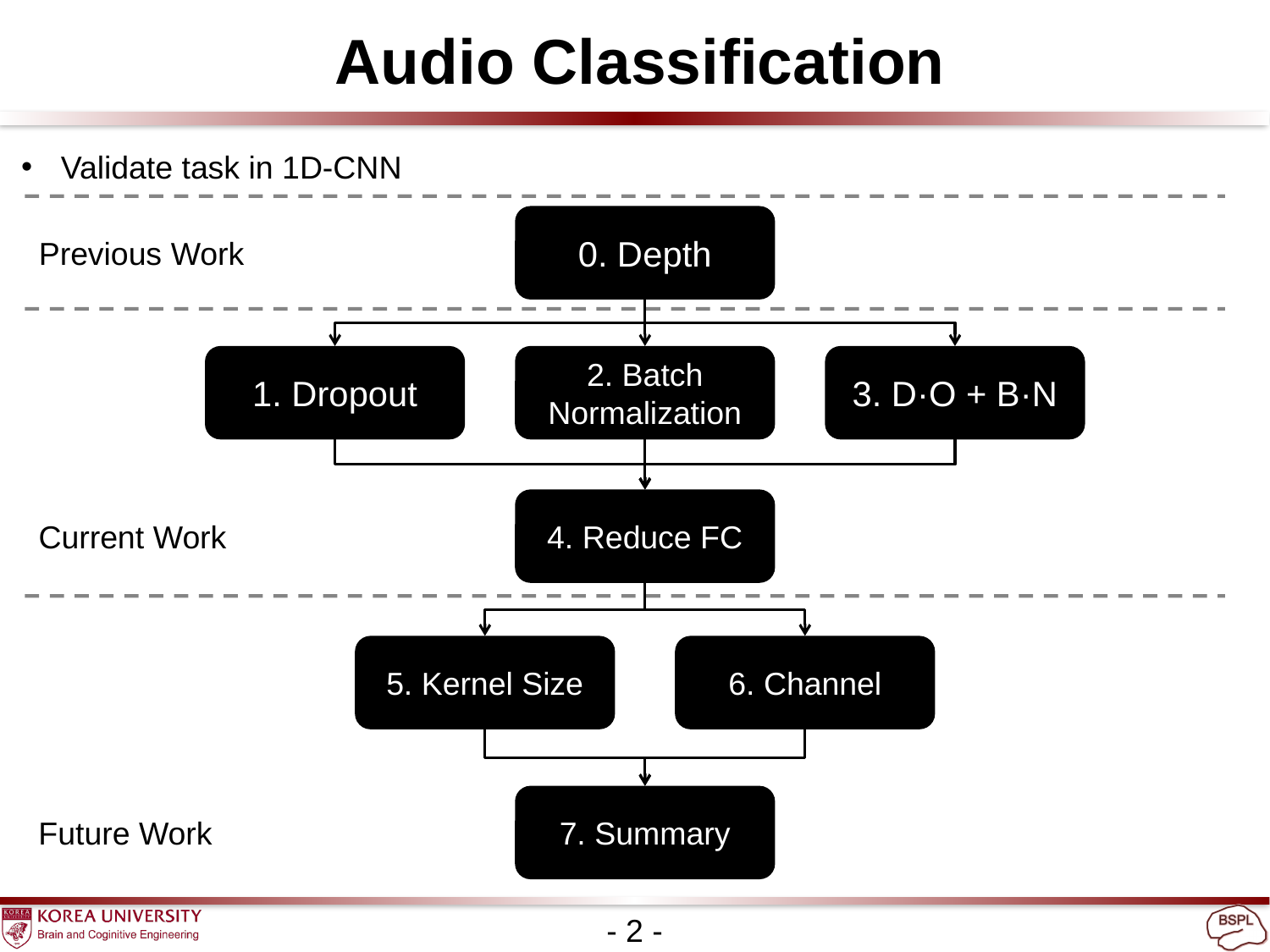

Audio Classification
Validate task in 1D-CNN
0. Depth
Previous Work
1. Dropout
2. Batch Normalization
3. D·O + B·N
4. Reduce FC
Current Work
5. Kernel Size
6. Channel
7. Summary
Future Work
- 2 -